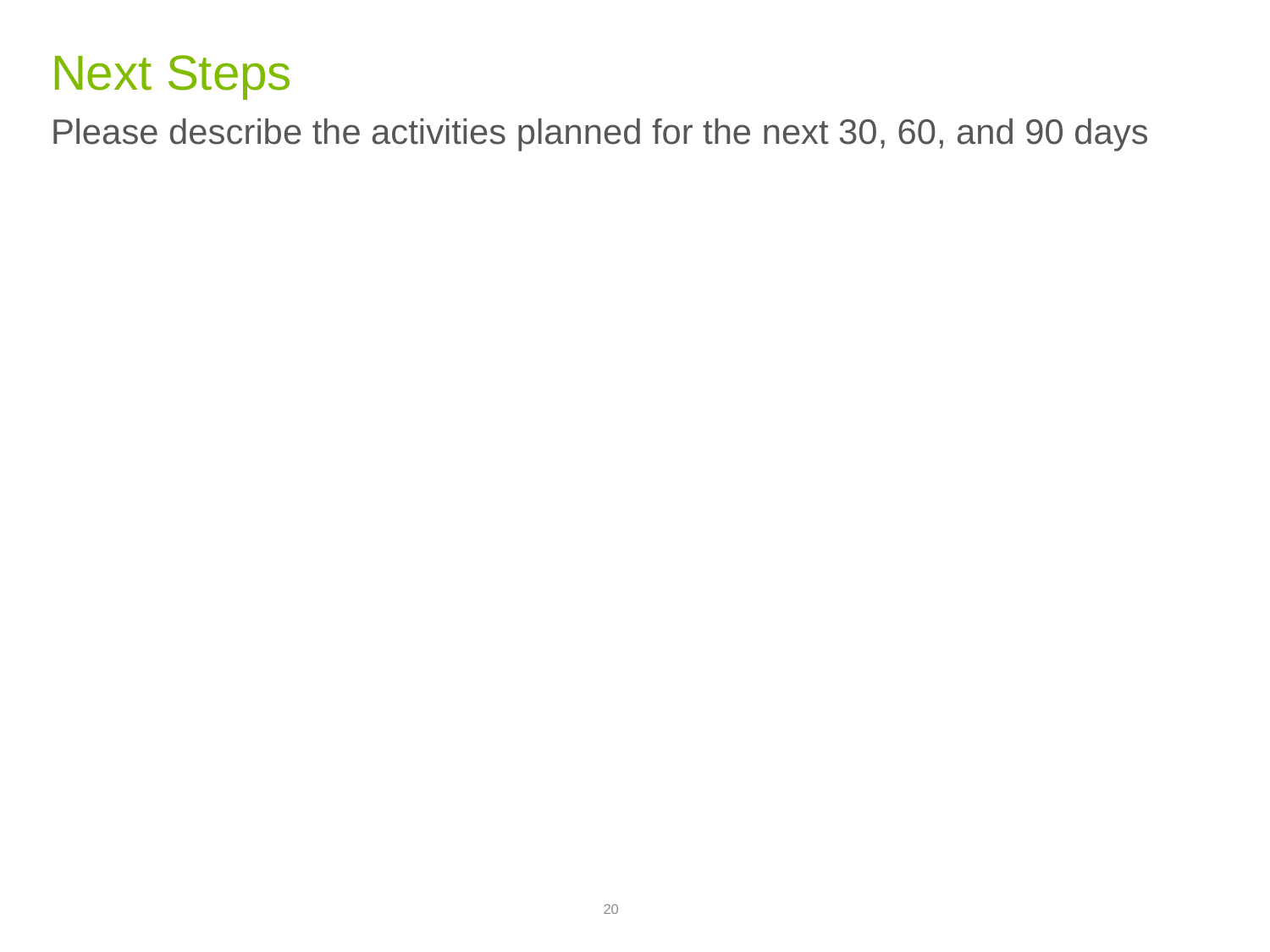

# Next Steps
Please describe the activities planned for the next 30, 60, and 90 days